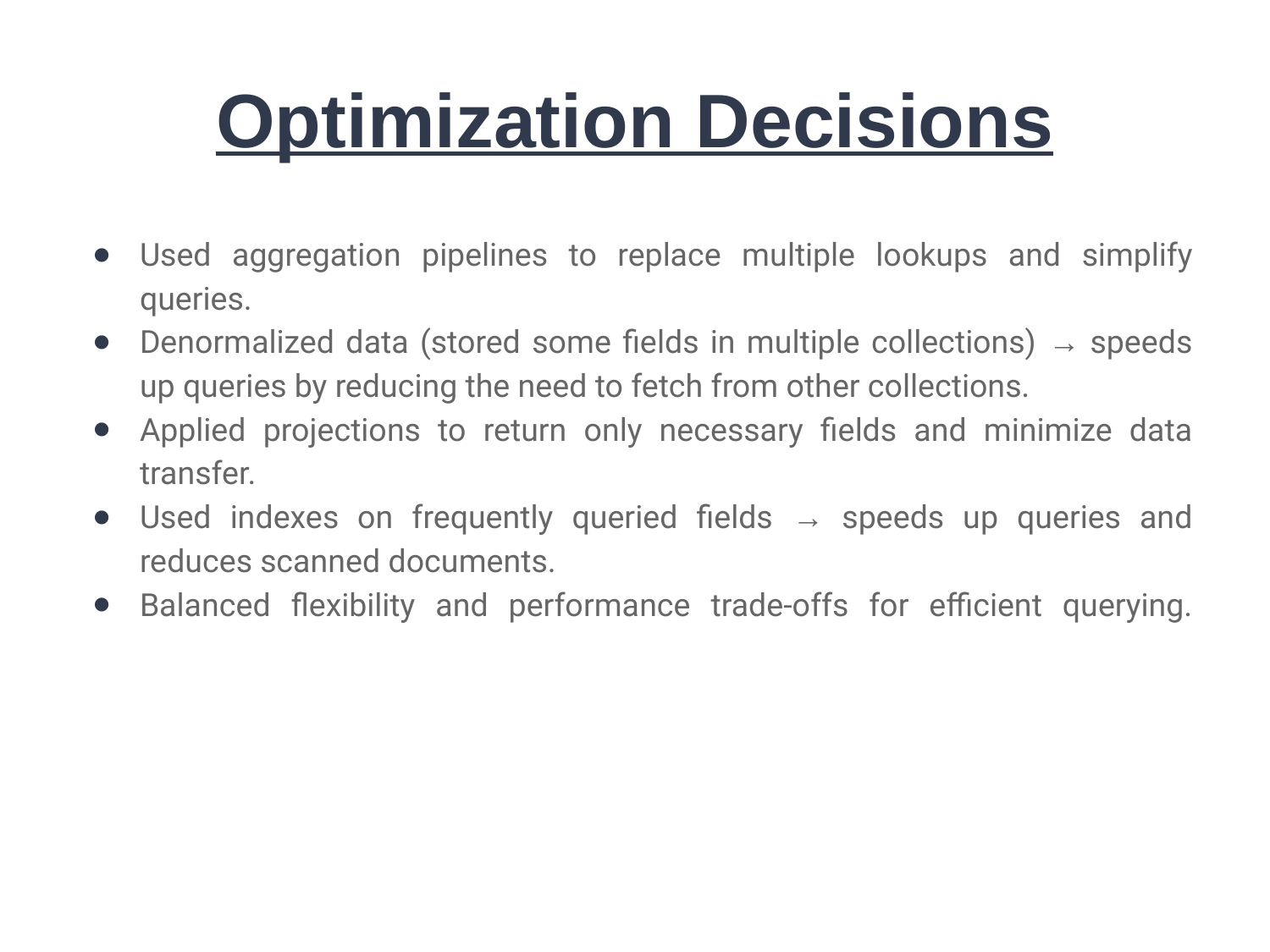

# Optimization Decisions
Used aggregation pipelines to replace multiple lookups and simplify queries.
Denormalized data (stored some fields in multiple collections) → speeds up queries by reducing the need to fetch from other collections.
Applied projections to return only necessary fields and minimize data transfer.
Used indexes on frequently queried fields → speeds up queries and reduces scanned documents.
Balanced flexibility and performance trade-offs for efficient querying.